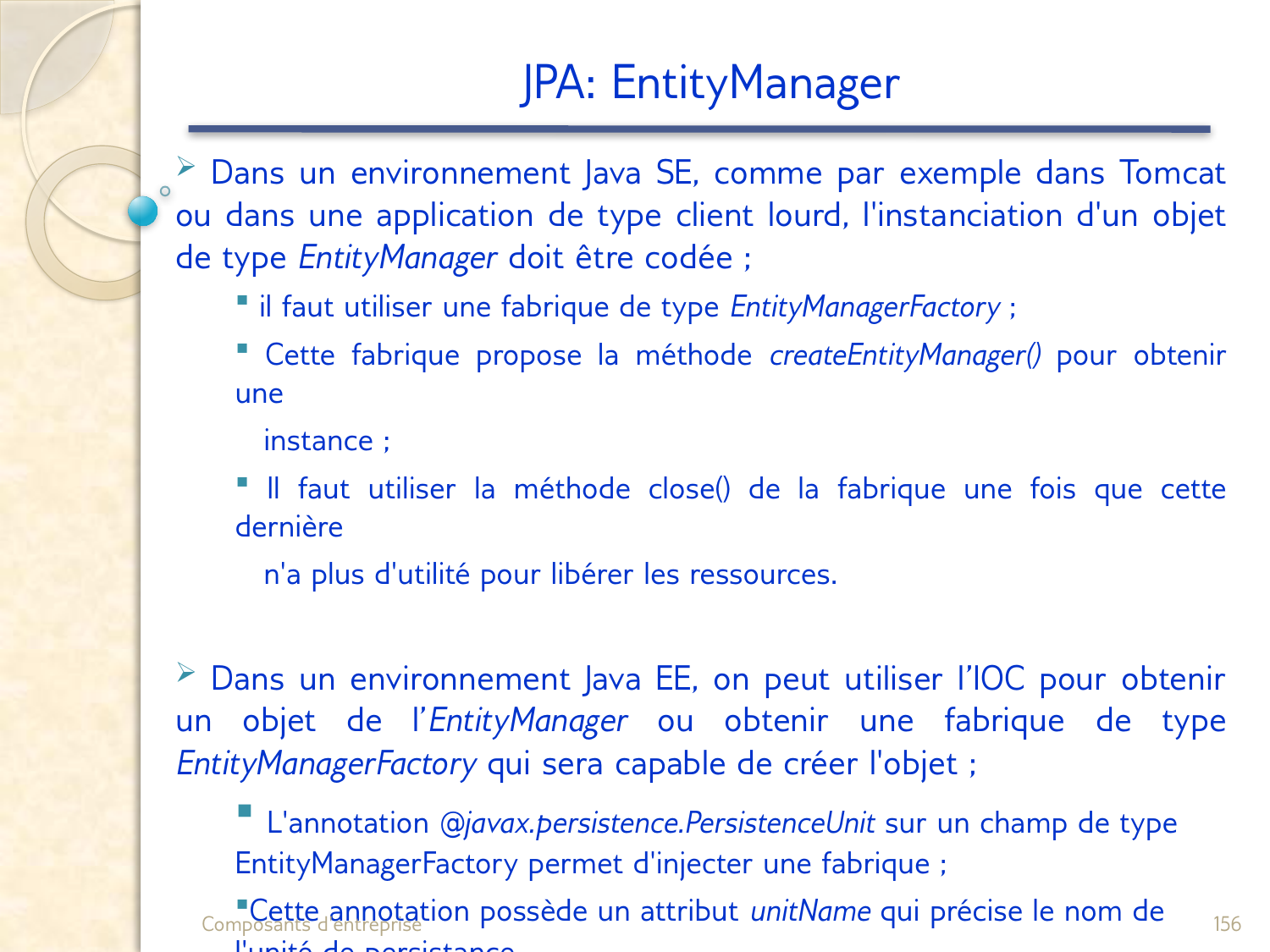

# JPA: EntityManager
 Dans un environnement Java SE, comme par exemple dans Tomcat ou dans une application de type client lourd, l'instanciation d'un objet de type EntityManager doit être codée ;
 il faut utiliser une fabrique de type EntityManagerFactory ;
 Cette fabrique propose la méthode createEntityManager() pour obtenir une
   instance ;
 Il faut utiliser la méthode close() de la fabrique une fois que cette dernière
   n'a plus d'utilité pour libérer les ressources.

 Dans un environnement Java EE, on peut utiliser l’IOC pour obtenir un objet de l’EntityManager ou obtenir une fabrique de type EntityManagerFactory qui sera capable de créer l'objet ;
 L'annotation @javax.persistence.PersistenceUnit sur un champ de type EntityManagerFactory permet d'injecter une fabrique ;
Cette annotation possède un attribut unitName qui précise le nom de l'unité de persistance.
Composants d'entreprise
156